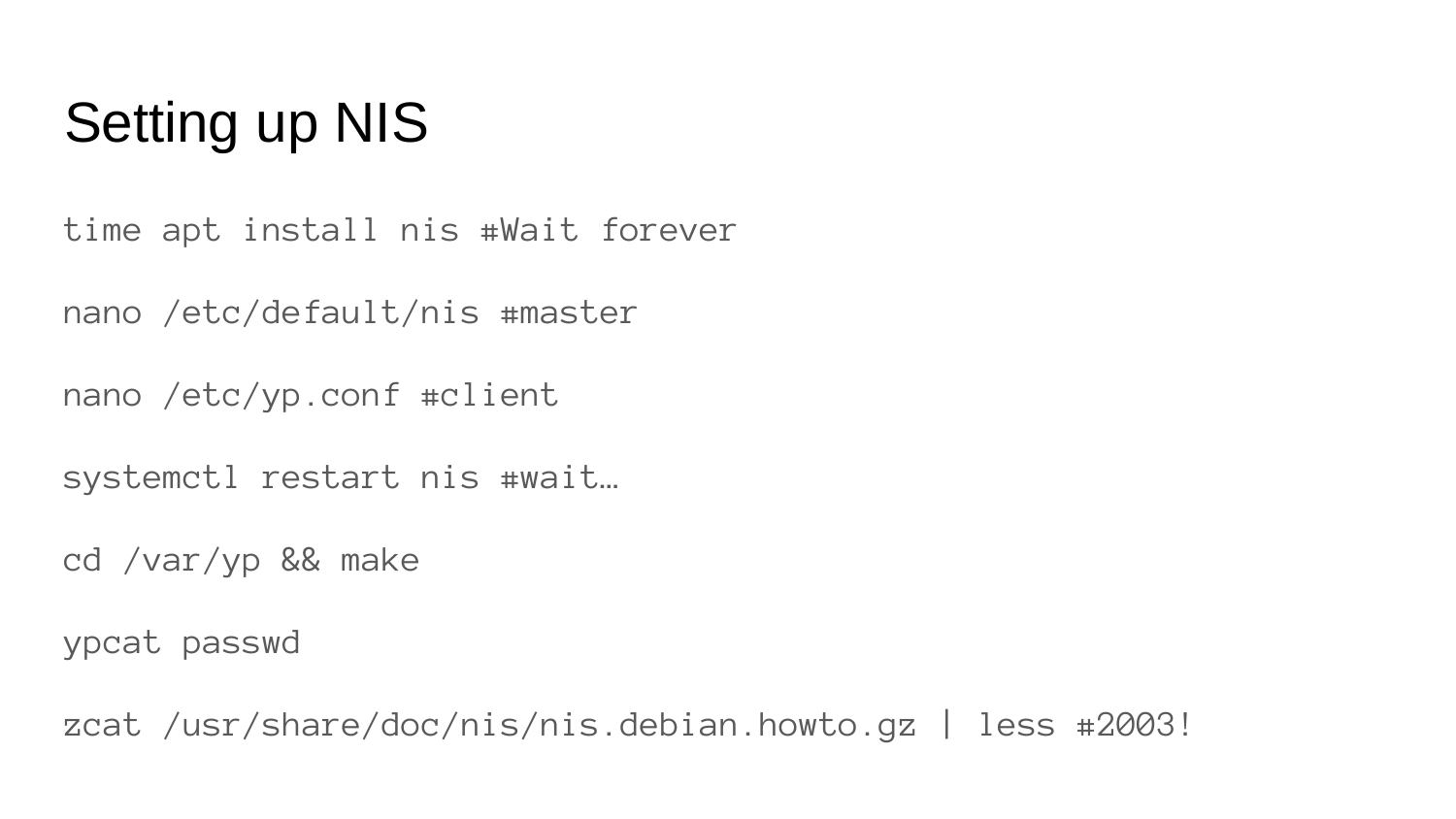

# Setting up NIS
time apt install nis #Wait forever
nano /etc/default/nis #master
nano /etc/yp.conf #client
systemctl restart nis #wait…
cd /var/yp && make
ypcat passwd
zcat /usr/share/doc/nis/nis.debian.howto.gz | less #2003!